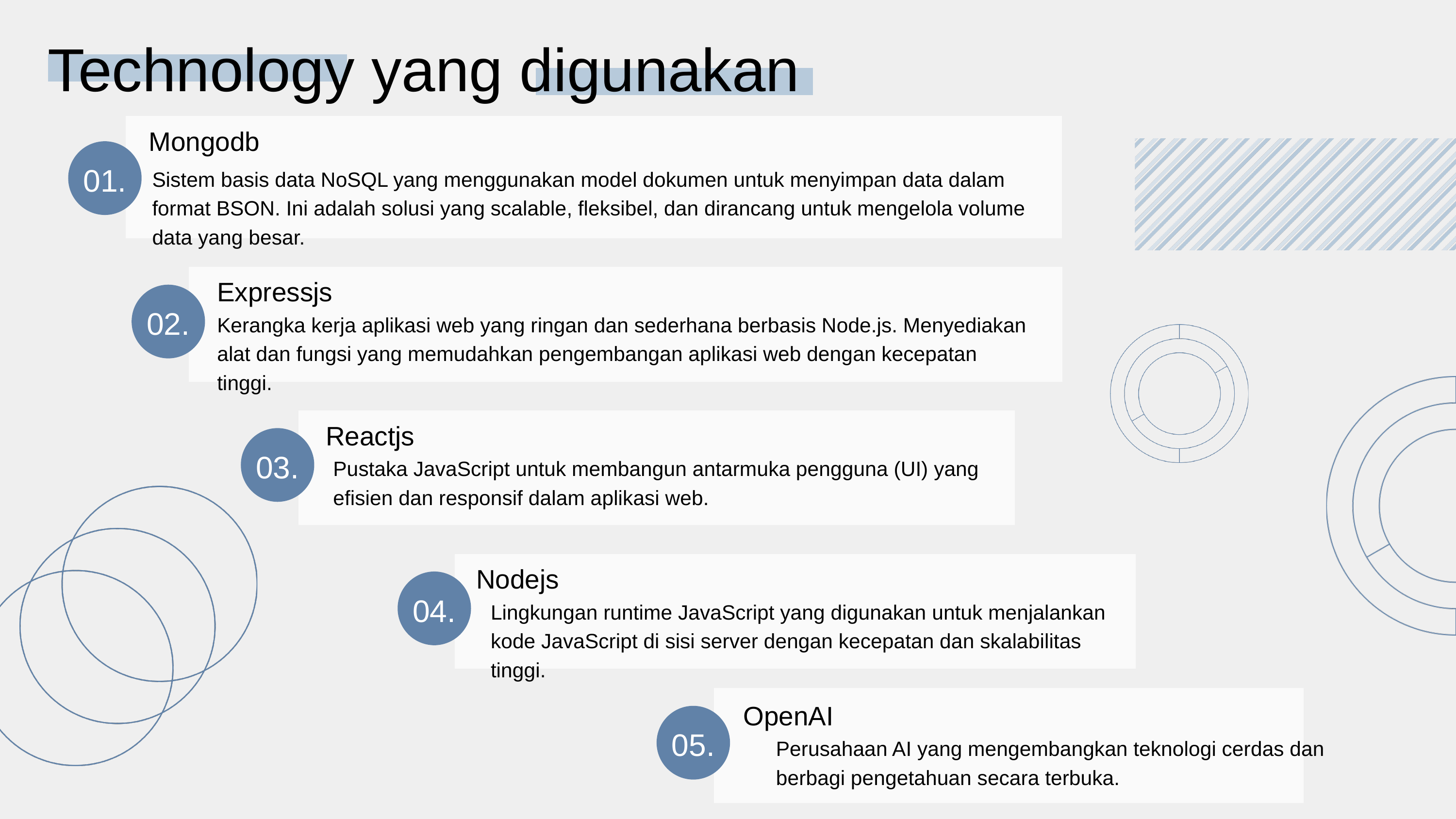

Technology yang digunakan

Mongodb

01.
Sistem basis data NoSQL yang menggunakan model dokumen untuk menyimpan data dalam format BSON. Ini adalah solusi yang scalable, fleksibel, dan dirancang untuk mengelola volume data yang besar.

Expressjs

02.
Kerangka kerja aplikasi web yang ringan dan sederhana berbasis Node.js. Menyediakan alat dan fungsi yang memudahkan pengembangan aplikasi web dengan kecepatan tinggi.

Reactjs

03.
Pustaka JavaScript untuk membangun antarmuka pengguna (UI) yang efisien dan responsif dalam aplikasi web.

Nodejs

04.
Lingkungan runtime JavaScript yang digunakan untuk menjalankan kode JavaScript di sisi server dengan kecepatan dan skalabilitas tinggi.

OpenAI

05.
Perusahaan AI yang mengembangkan teknologi cerdas dan berbagi pengetahuan secara terbuka.